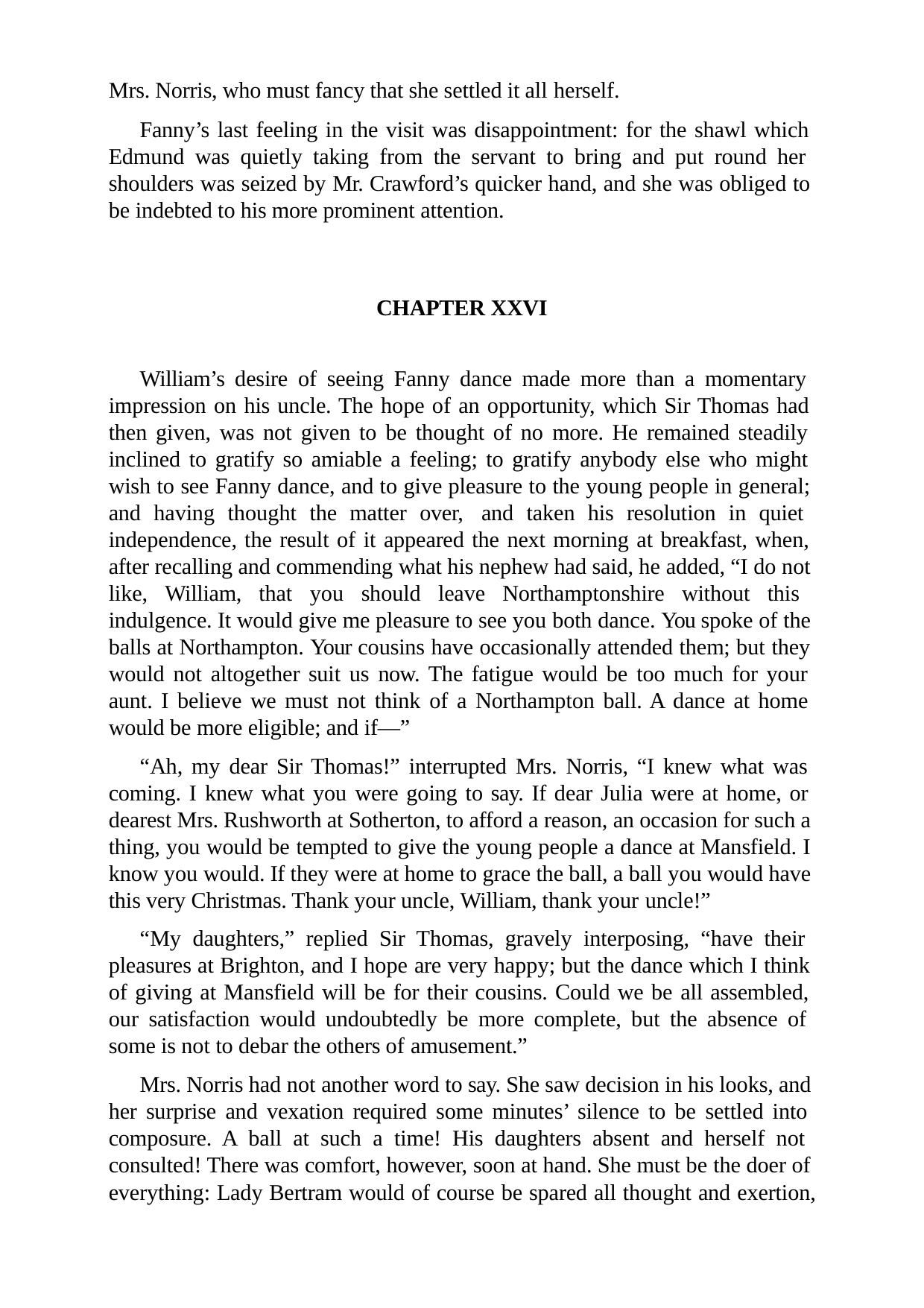

Mrs. Norris, who must fancy that she settled it all herself.
Fanny’s last feeling in the visit was disappointment: for the shawl which  Edmund was quietly taking from the servant to bring and put round her  shoulders was seized by Mr. Crawford’s quicker hand, and she was obliged to  be indebted to his more prominent attention.
CHAPTER XXVI

William’s desire of seeing Fanny dance made more than a momentary  impression on his uncle. The hope of an opportunity, which Sir Thomas had  then given, was not given to be thought of no more. He remained steadily  inclined to gratify so amiable a feeling; to gratify anybody else who might  wish to see Fanny dance, and to give pleasure to the young people in general;  and having thought the matter over, and taken his resolution in quiet  independence, the result of it appeared the next morning at breakfast, when,  after recalling and commending what his nephew had said, he added, “I do not  like, William, that you should leave Northamptonshire without this  indulgence. It would give me pleasure to see you both dance. You spoke of the  balls at Northampton. Your cousins have occasionally attended them; but they  would not altogether suit us now. The fatigue would be too much for your  aunt. I believe we must not think of a Northampton ball. A dance at home  would be more eligible; and if—”
“Ah, my dear Sir Thomas!” interrupted Mrs. Norris, “I knew what was  coming. I knew what you were going to say. If dear Julia were at home, or  dearest Mrs. Rushworth at Sotherton, to afford a reason, an occasion for such a  thing, you would be tempted to give the young people a dance at Mansfield. I  know you would. If they were at home to grace the ball, a ball you would have  this very Christmas. Thank your uncle, William, thank your uncle!”
“My daughters,” replied Sir Thomas, gravely interposing, “have their  pleasures at Brighton, and I hope are very happy; but the dance which I think  of giving at Mansfield will be for their cousins. Could we be all assembled,  our satisfaction would undoubtedly be more complete, but the absence of  some is not to debar the others of amusement.”
Mrs. Norris had not another word to say. She saw decision in his looks, and  her surprise and vexation required some minutes’ silence to be settled into  composure. A ball at such a time! His daughters absent and herself not  consulted! There was comfort, however, soon at hand. She must be the doer of  everything: Lady Bertram would of course be spared all thought and exertion,